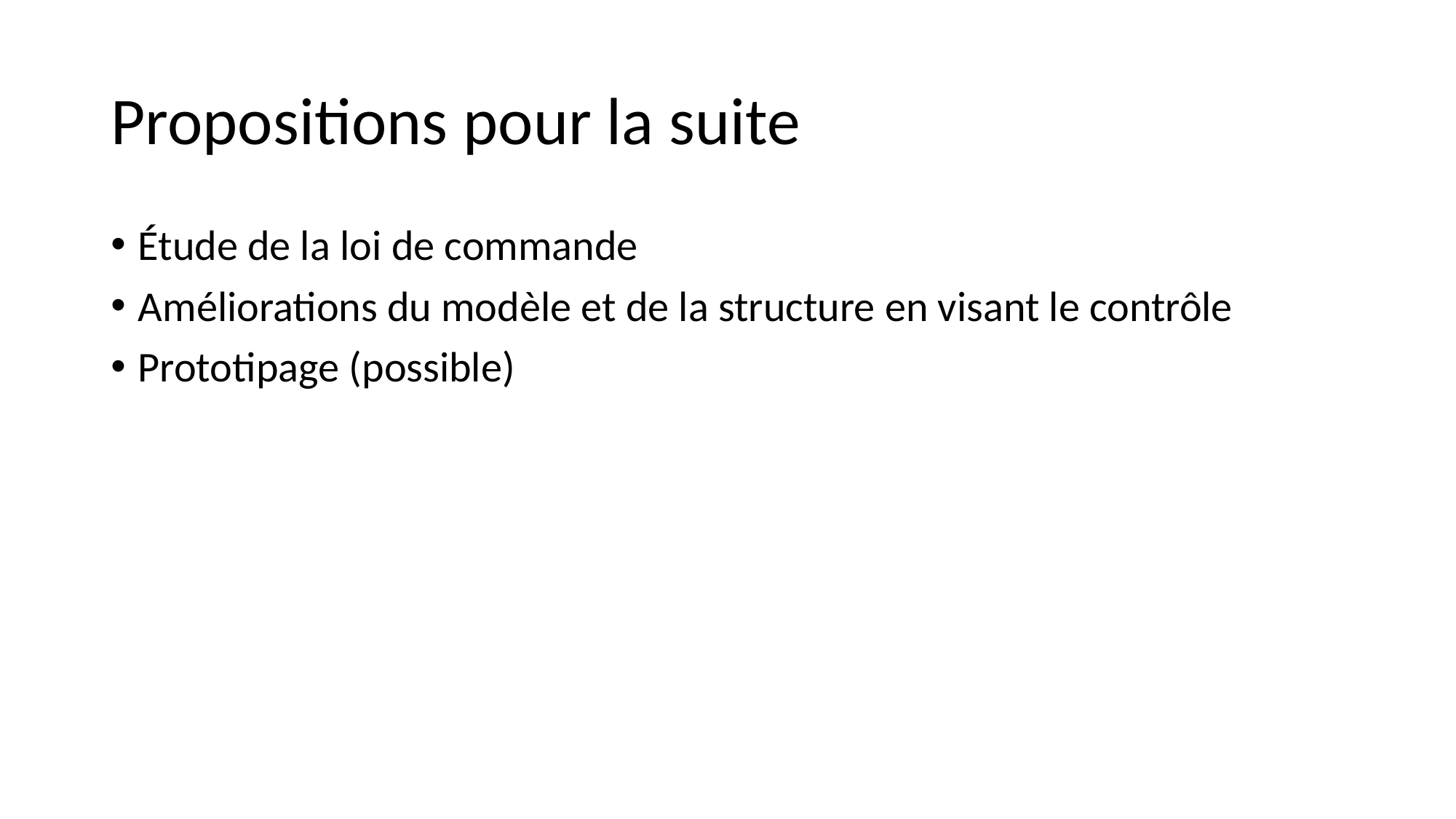

# Propositions pour la suite
Étude de la loi de commande
Améliorations du modèle et de la structure en visant le contrôle
Prototipage (possible)